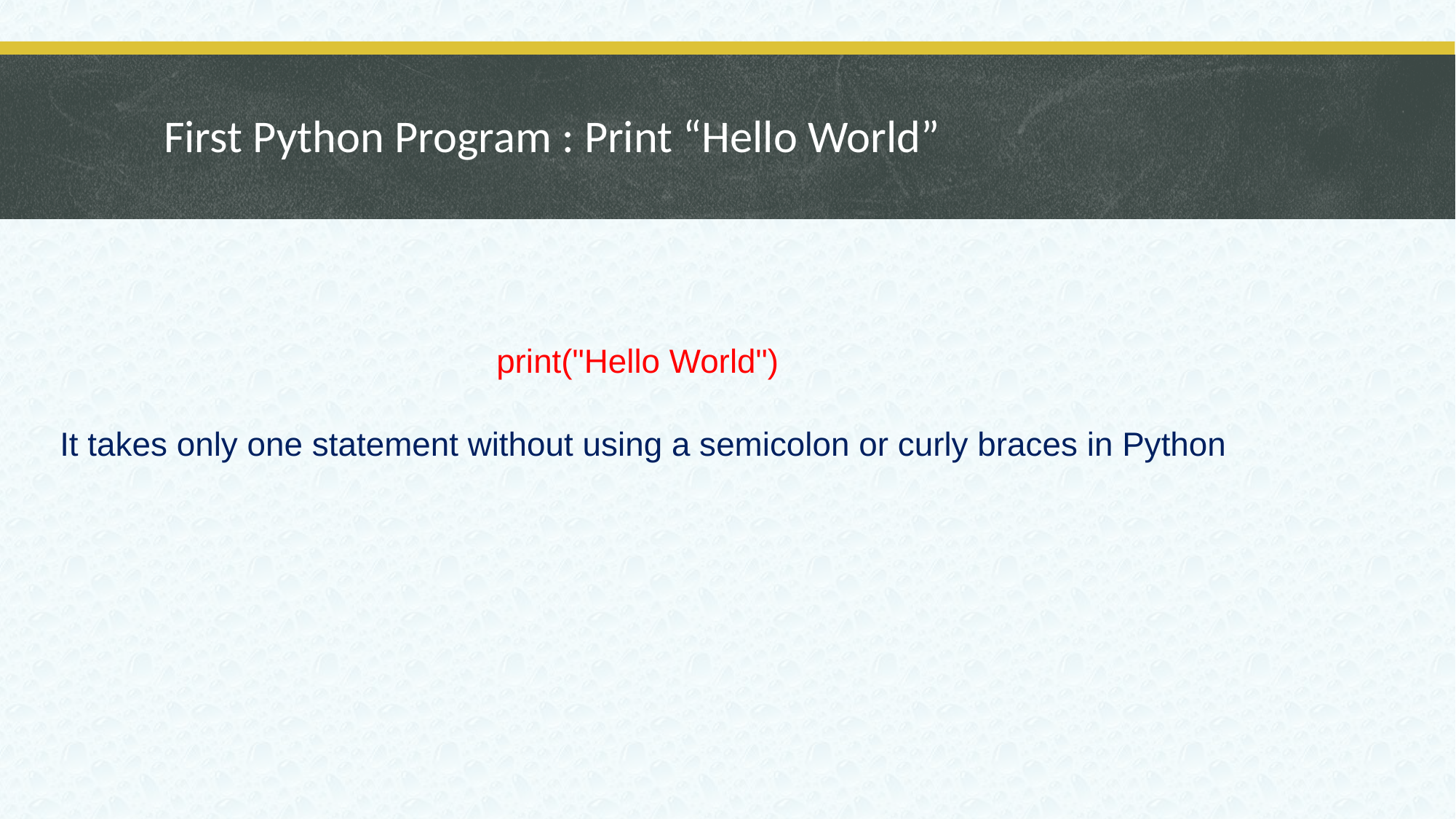

# First Python Program : Print “Hello World”

				print("Hello World")
It takes only one statement without using a semicolon or curly braces in Python